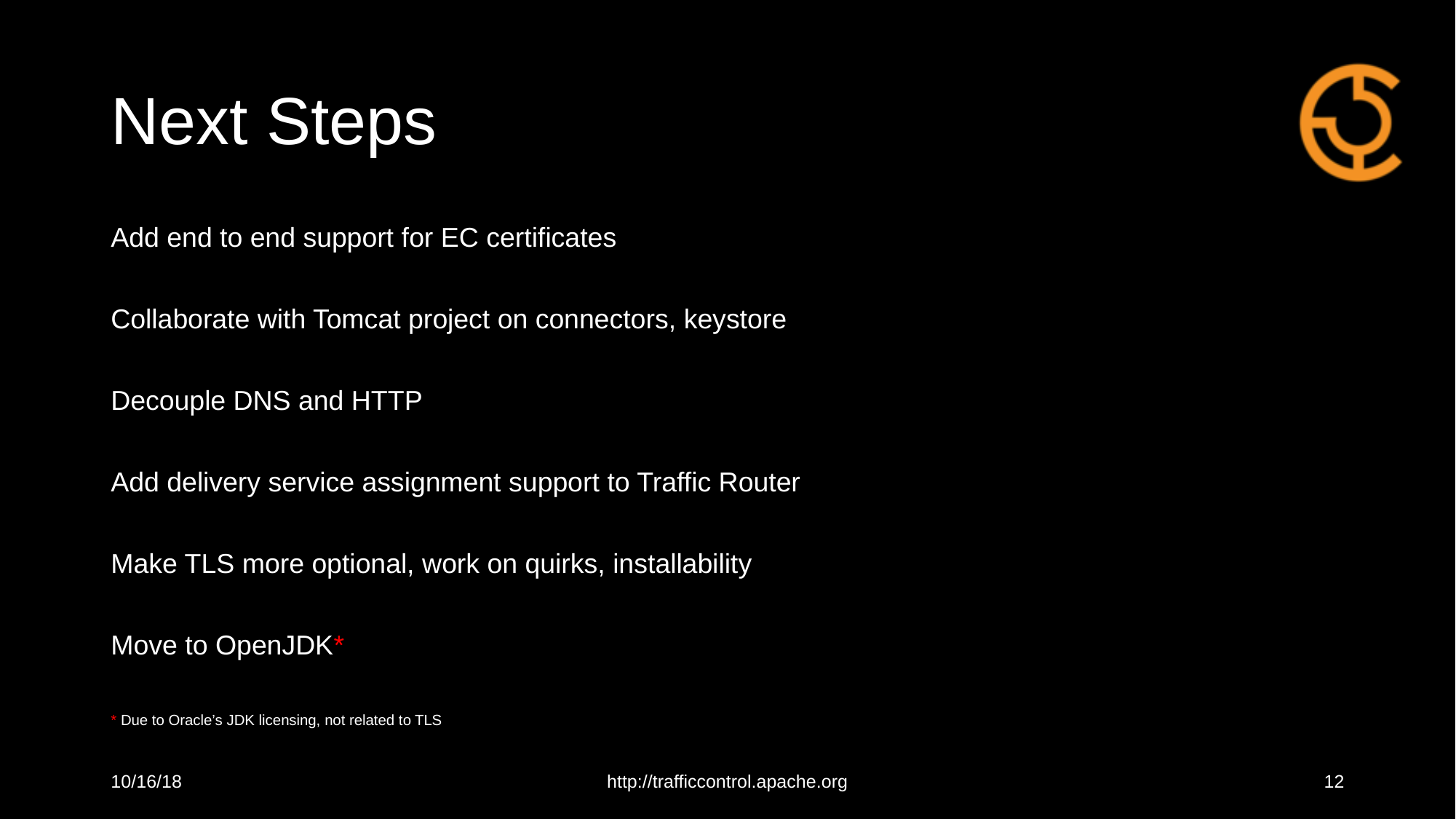

# Next Steps
Add end to end support for EC certificates

Collaborate with Tomcat project on connectors, keystore

Decouple DNS and HTTP

Add delivery service assignment support to Traffic Router

Make TLS more optional, work on quirks, installability

Move to OpenJDK*

* Due to Oracle’s JDK licensing, not related to TLS
10/16/18
http://trafficcontrol.apache.org
12